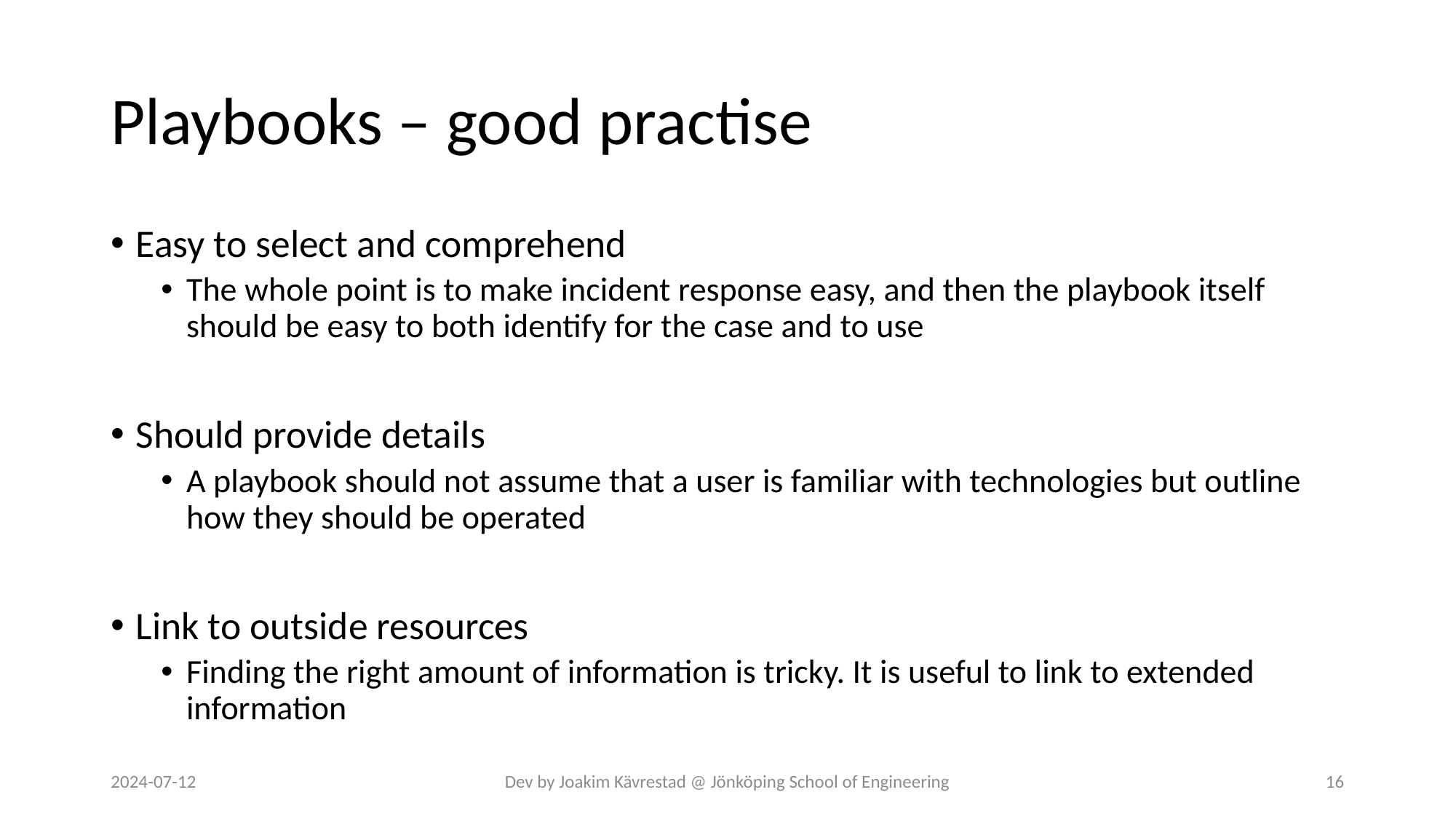

# Playbooks – good practise
Easy to select and comprehend
The whole point is to make incident response easy, and then the playbook itself should be easy to both identify for the case and to use

Should provide details
A playbook should not assume that a user is familiar with technologies but outline how they should be operated

Link to outside resources
Finding the right amount of information is tricky. It is useful to link to extended information

2024-07-12
Dev by Joakim Kävrestad @ Jönköping School of Engineering
16